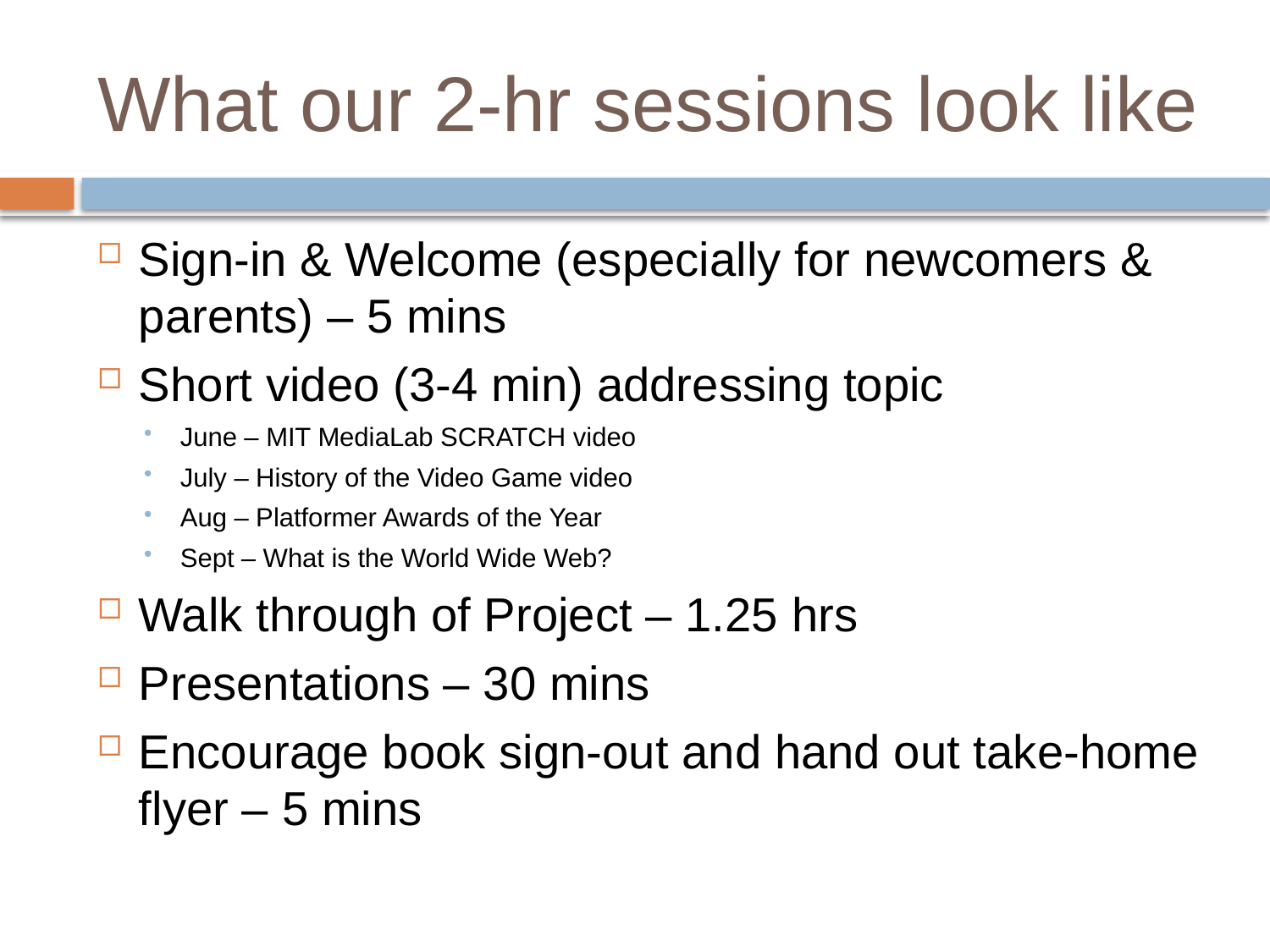

# What our 2-hr sessions look like
Sign-in & Welcome (especially for newcomers & parents) – 5 mins
Short video (3-4 min) addressing topic
June – MIT MediaLab SCRATCH video
July – History of the Video Game video
Aug – Platformer Awards of the Year
Sept – What is the World Wide Web?
Walk through of Project – 1.25 hrs
Presentations – 30 mins
Encourage book sign-out and hand out take-home flyer – 5 mins